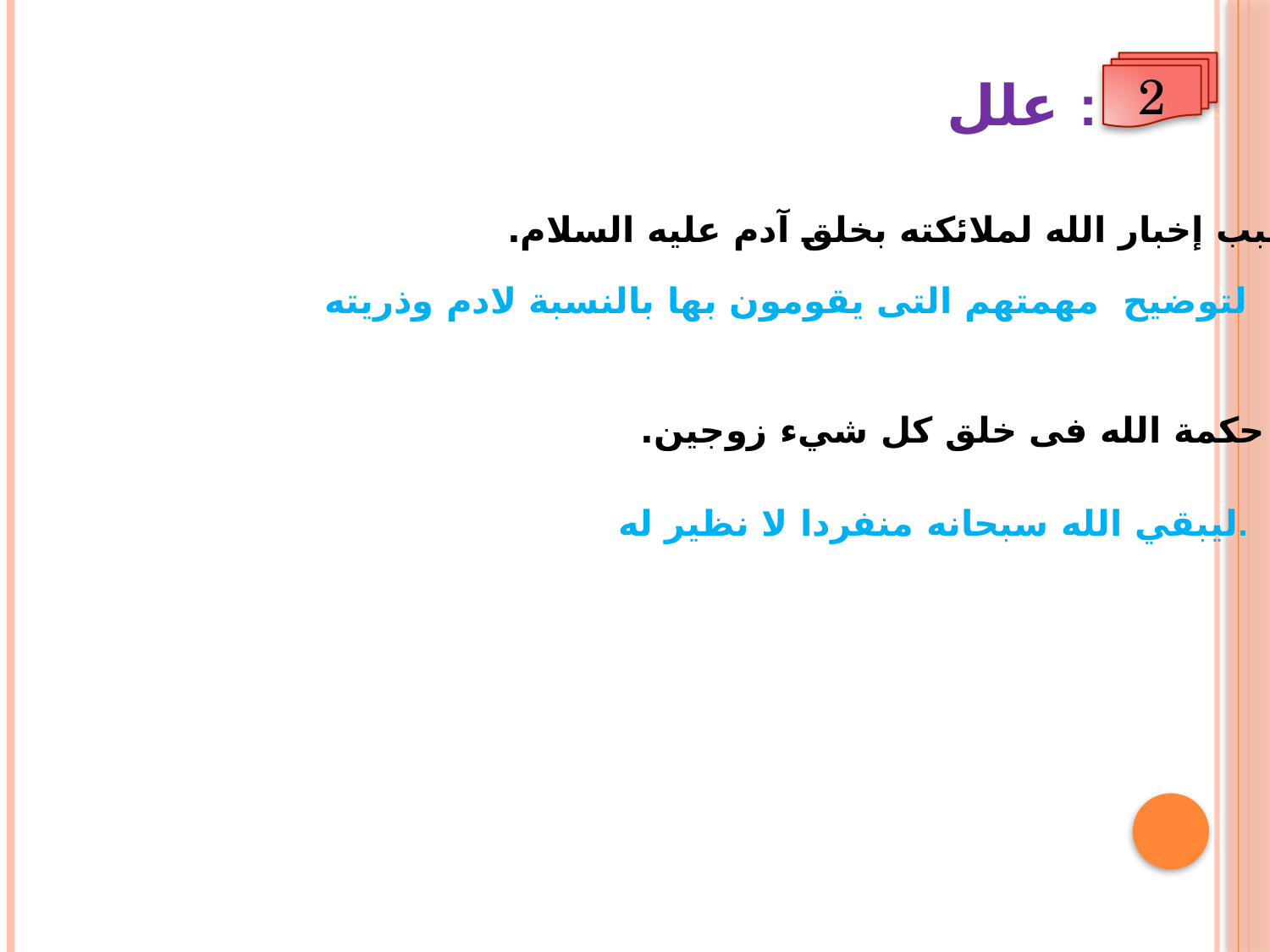

2
علل :
1– سبب إخبار الله لملائكته بخلق آدم عليه السلام.
لتوضيح  مهمتهم التى يقومون بها بالنسبة لادم وذريته
2 – حكمة الله فى خلق كل شيء زوجين.
ليبقي الله سبحانه منفردا لا نظير له.